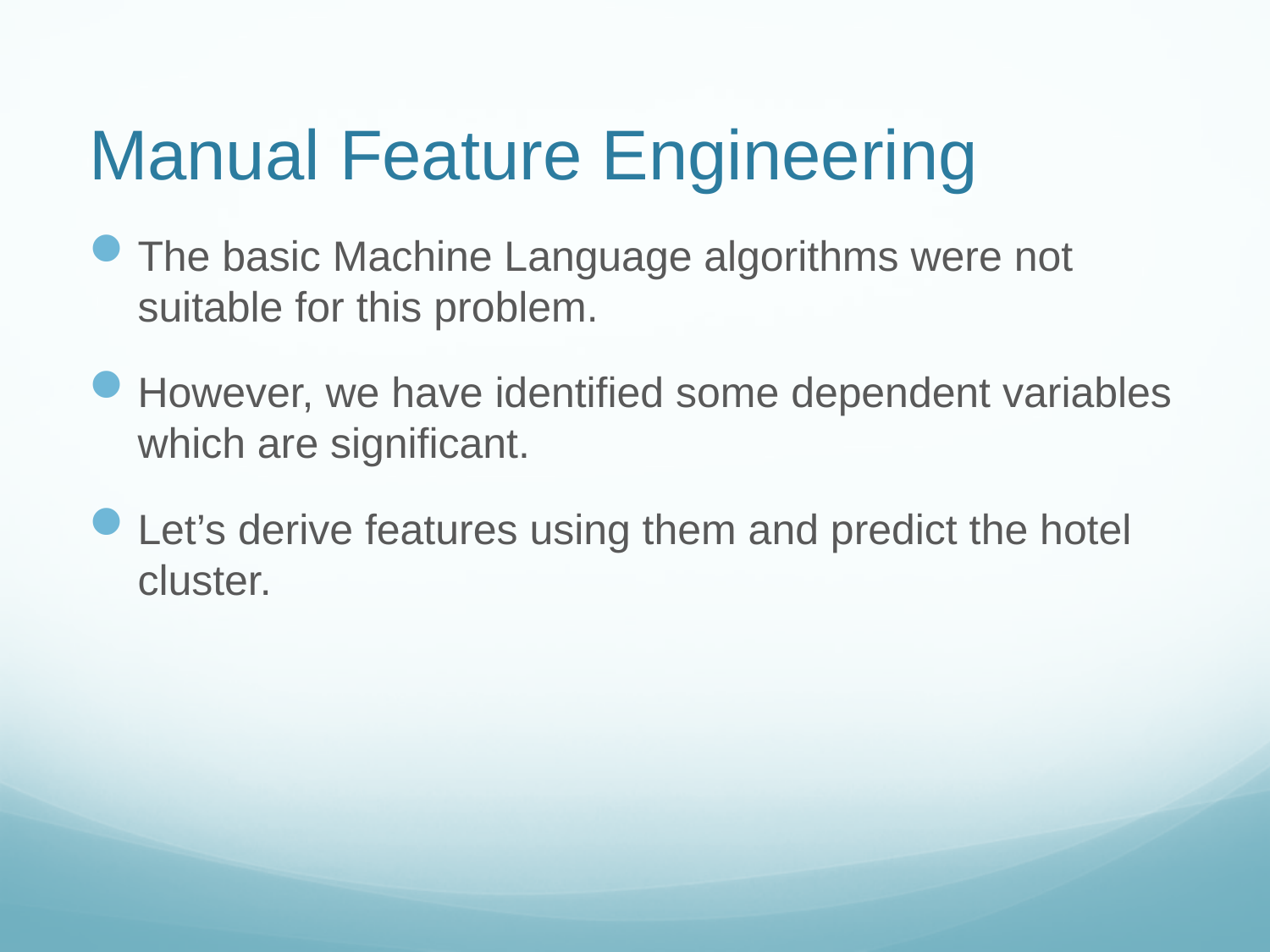

# Manual Feature Engineering
The basic Machine Language algorithms were not suitable for this problem.
However, we have identified some dependent variables which are significant.
Let’s derive features using them and predict the hotel cluster.